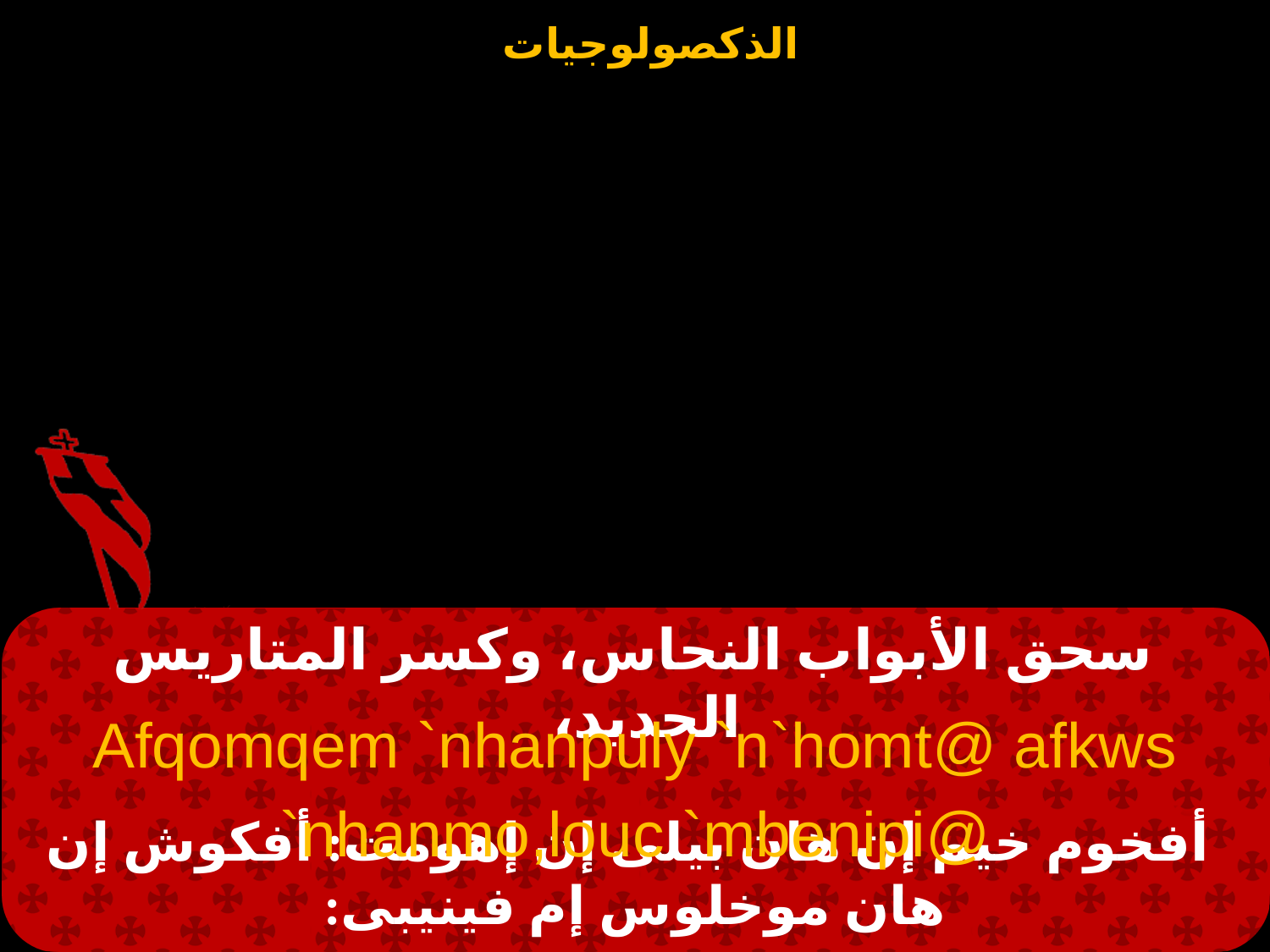

# سحق الأبواب النحاس، وكسر المتاريس الحديد،
Afqomqem `nhanpuly `n`homt@ afkws
`nhanmo,louc `mbenipi@
 أفخوم خيم إن هان بيلى إن إهومت: أفكوش إن هان موخلوس إم فينيبى: